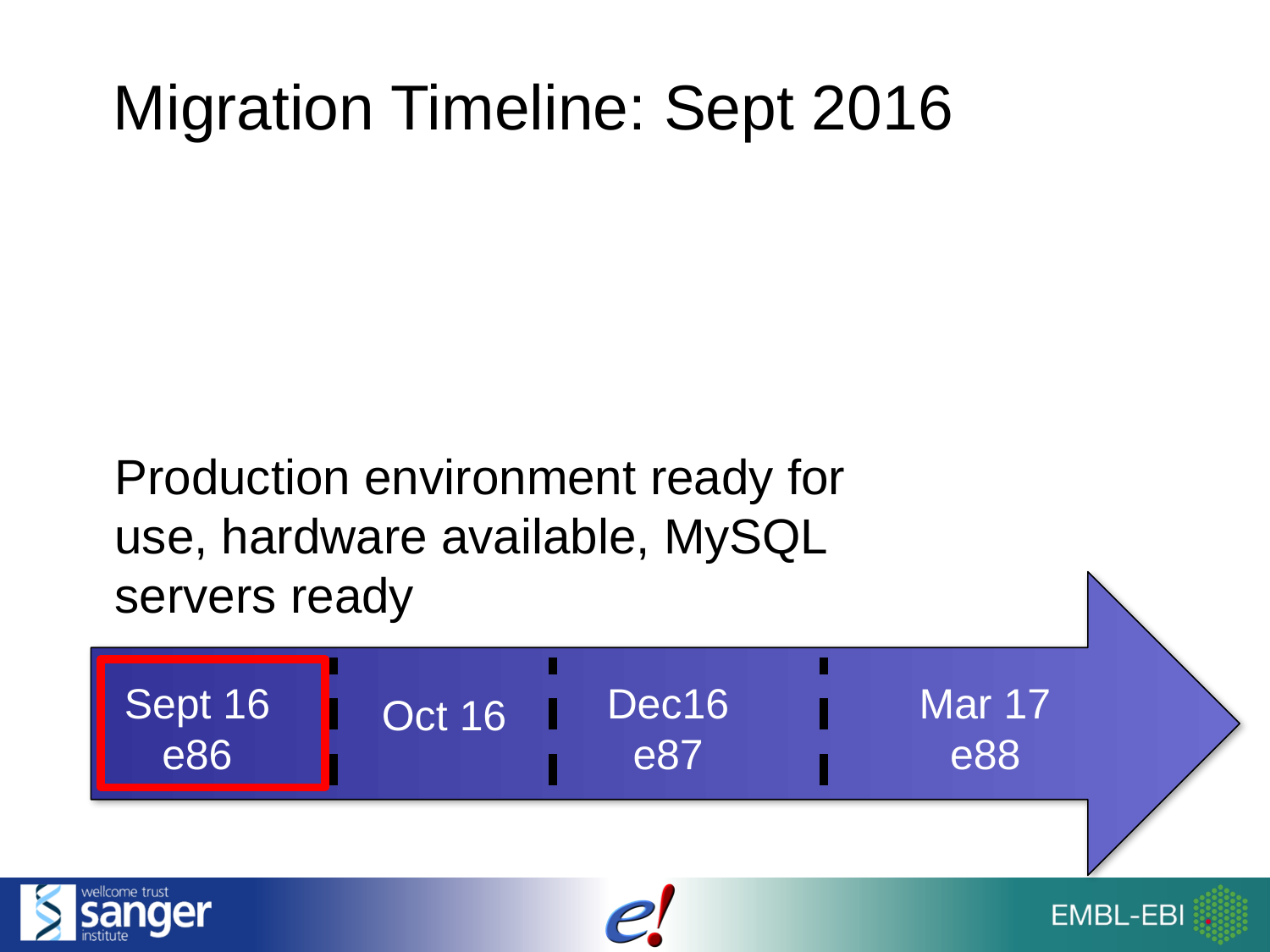

# Migration Timeline: Sept 2016
Production environment ready for use, hardware available, MySQL servers ready

Sept 16
e86
Dec16
e87
Mar 17
e88
Oct 16